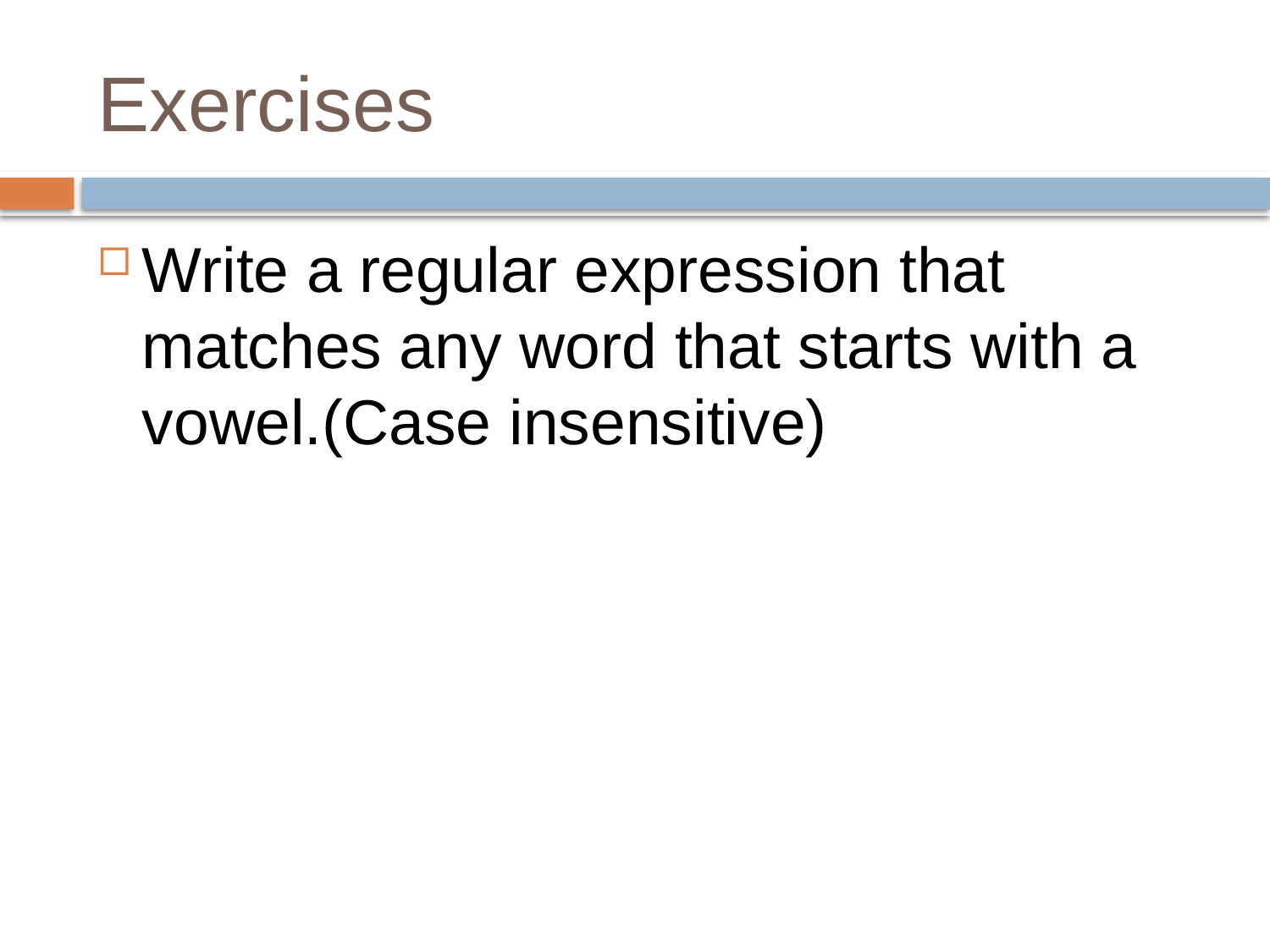

# Exercises
Write a regular expression that matches any word that starts with a vowel.(Case insensitive)